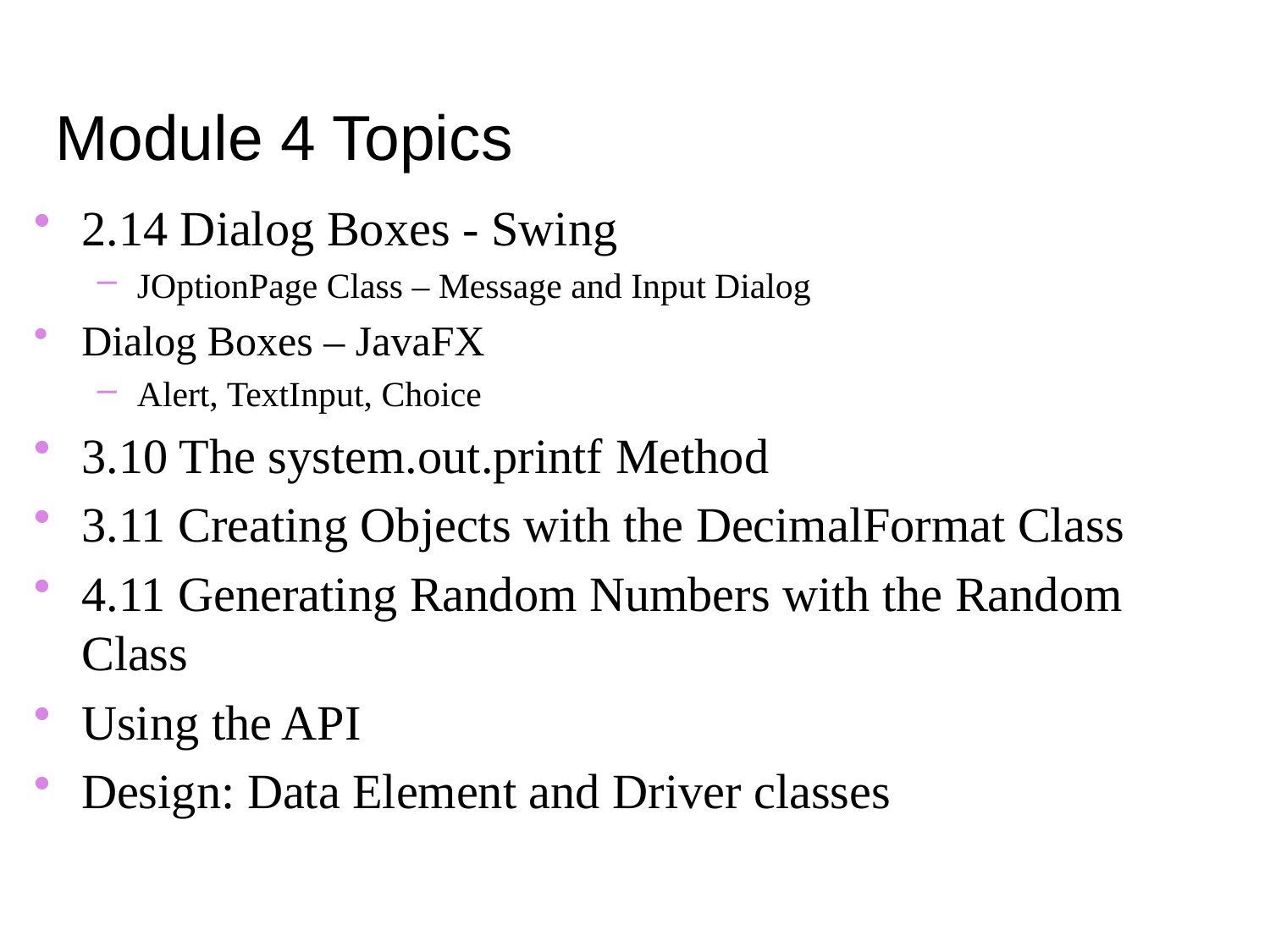

Module 4 Topics
2.14 Dialog Boxes - Swing
JOptionPage Class – Message and Input Dialog
Dialog Boxes – JavaFX
Alert, TextInput, Choice
3.10 The system.out.printf Method
3.11 Creating Objects with the DecimalFormat Class
4.11 Generating Random Numbers with the Random Class
Using the API
Design: Data Element and Driver classes